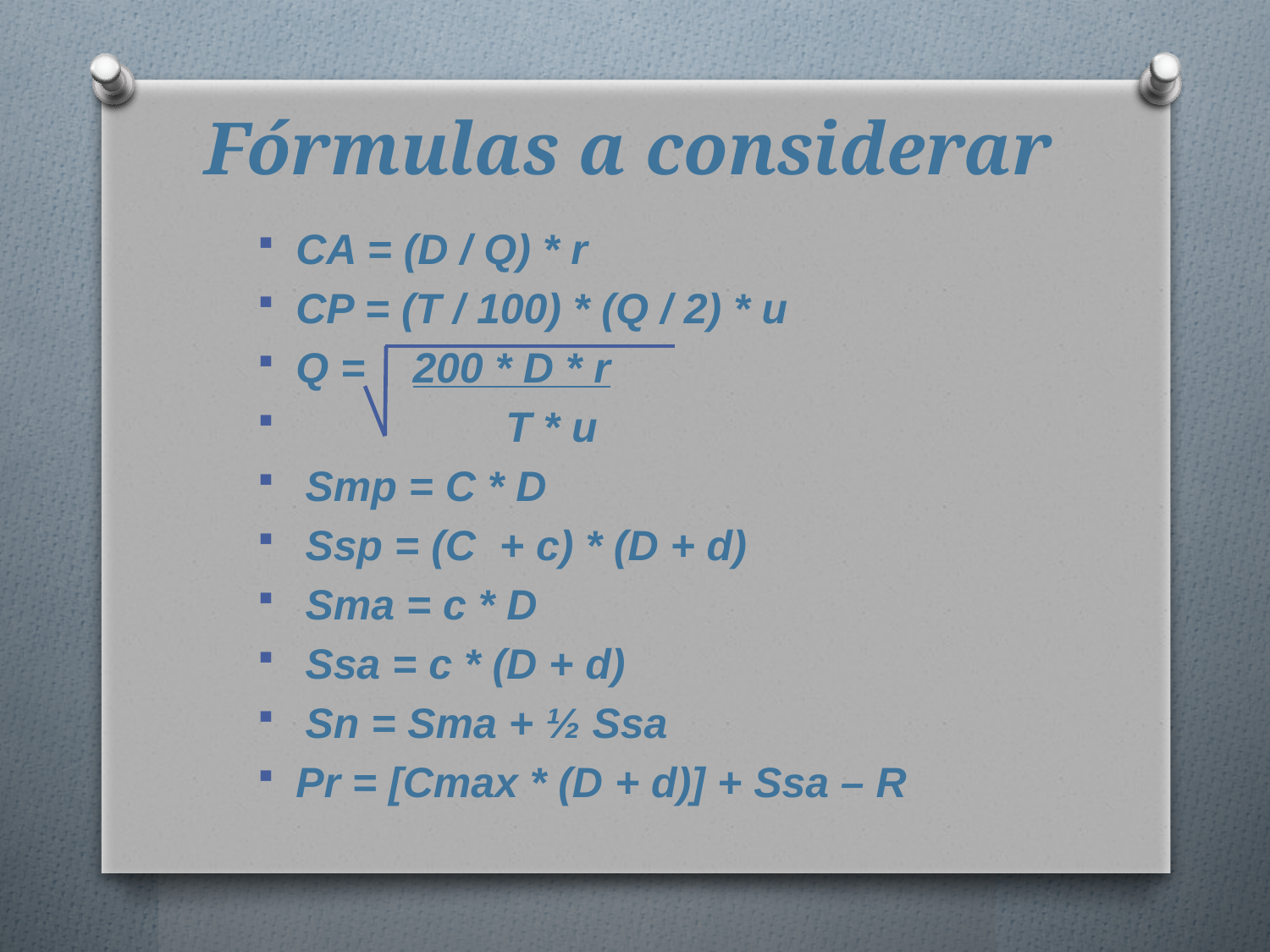

# Fórmulas a considerar
CA = (D / Q) * r
CP = (T / 100) * (Q / 2) * u
Q =    200 * D * r
	       T * u
Smp = C * D
Ssp = (C  + c) * (D + d)
Sma = c * D
Ssa = c * (D + d)
Sn = Sma + ½ Ssa
Pr = [Cmax * (D + d)] + Ssa – R